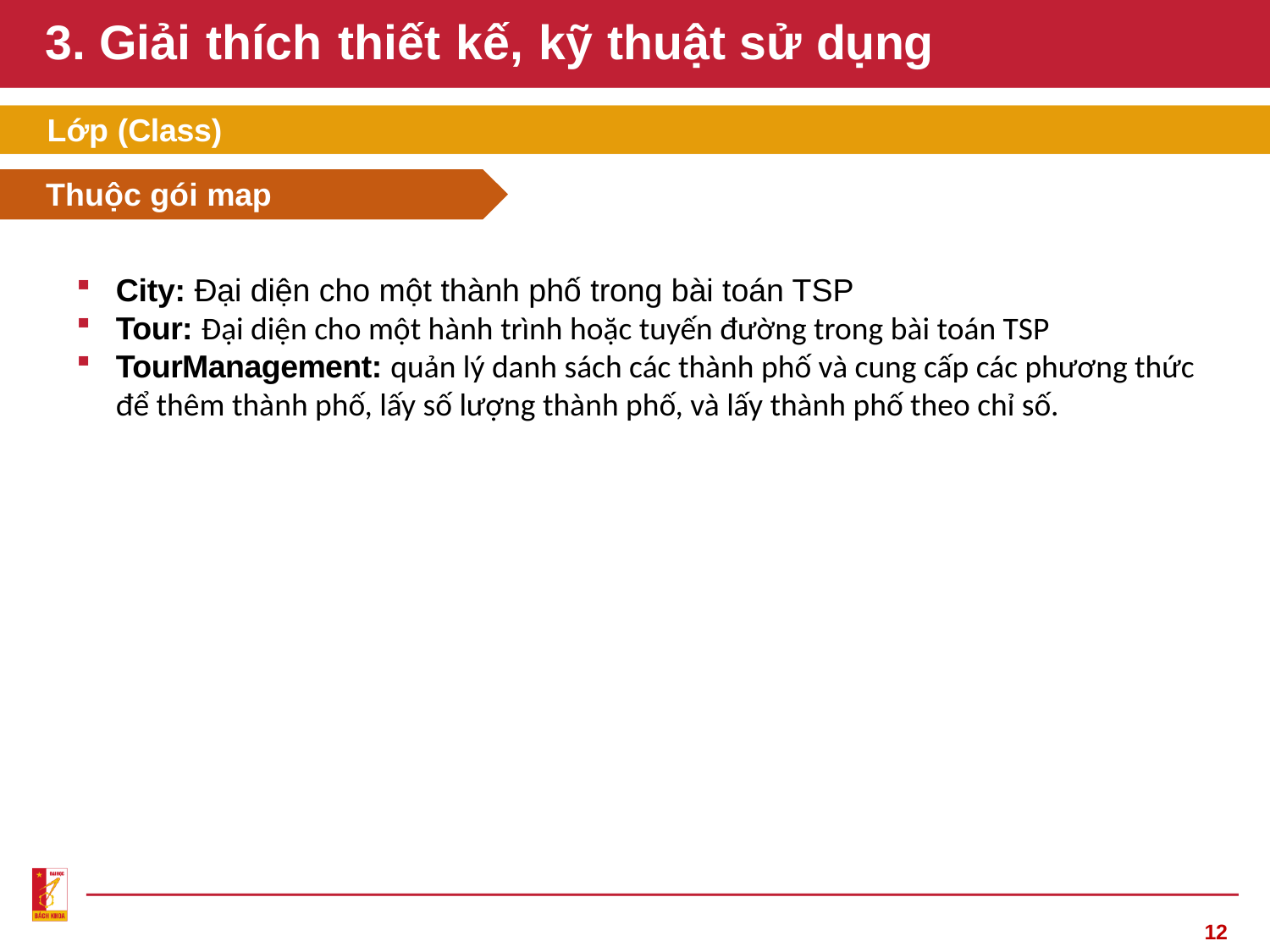

# 3. Giải thích thiết kế, kỹ thuật sử dụng
Lớp (Class)
Thuộc gói map

City: Đại diện cho một thành phố trong bài toán TSP
Tour: Đại diện cho một hành trình hoặc tuyến đường trong bài toán TSP
TourManagement: quản lý danh sách các thành phố và cung cấp các phương thức để thêm thành phố, lấy số lượng thành phố, và lấy thành phố theo chỉ số.

12